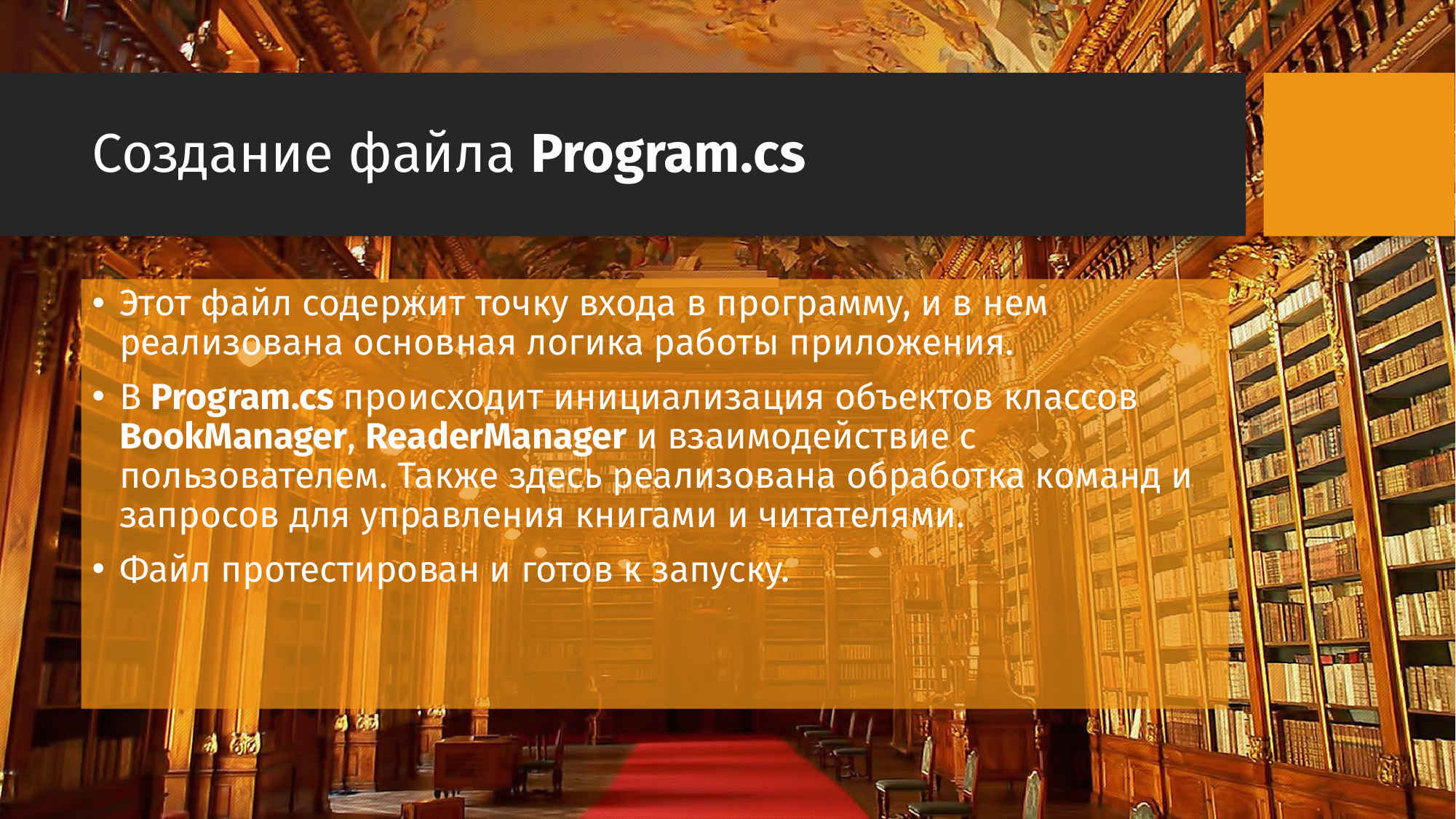

# Создание файла Program.cs
Этот файл содержит точку входа в программу, и в нем реализована основная логика работы приложения.
В Program.cs происходит инициализация объектов классов BookManager, ReaderManager и взаимодействие с пользователем. Также здесь реализована обработка команд и запросов для управления книгами и читателями.
Файл протестирован и готов к запуску.